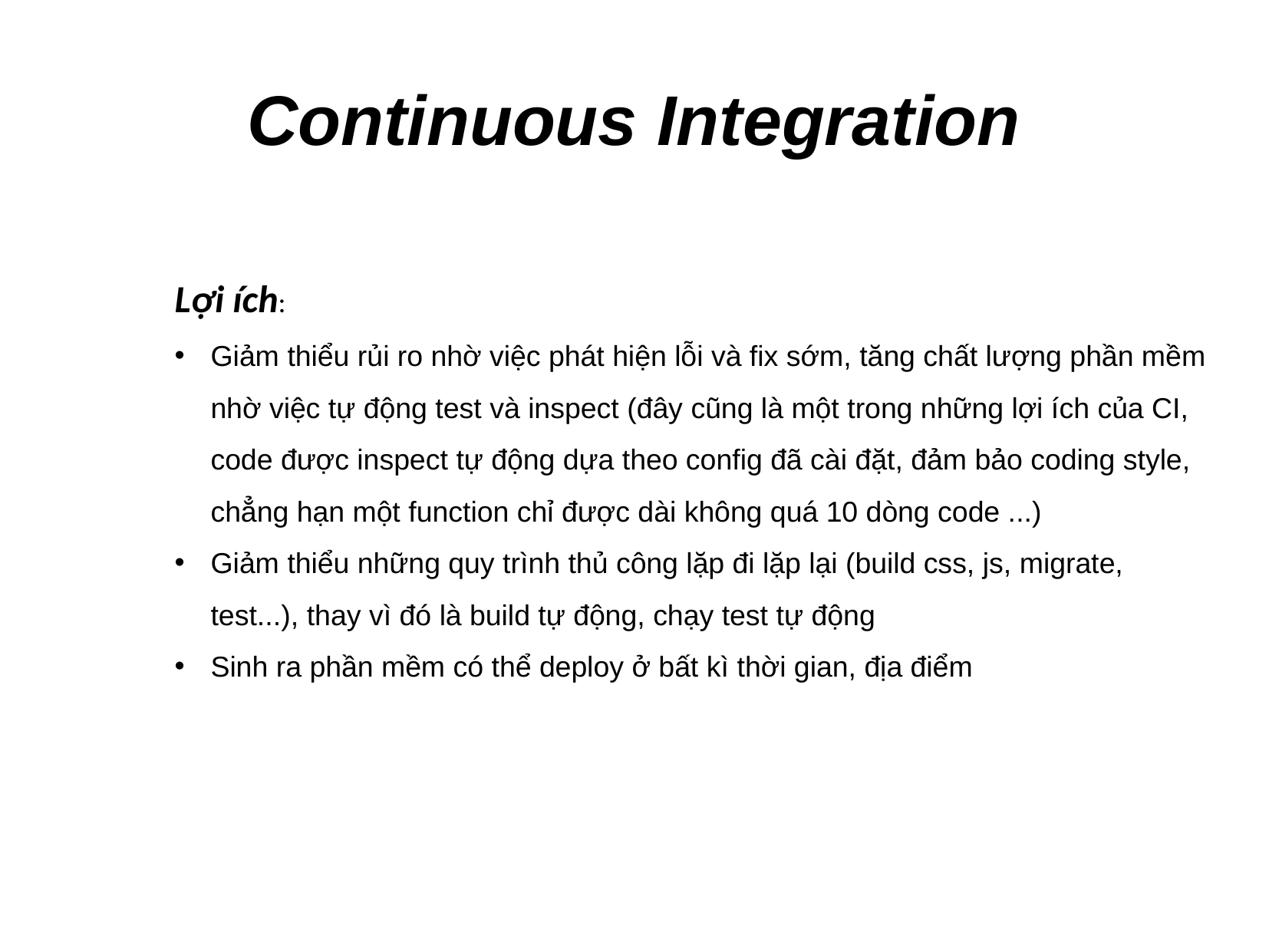

Continuous Integration
Lợi ích:
Giảm thiểu rủi ro nhờ việc phát hiện lỗi và fix sớm, tăng chất lượng phần mềm nhờ việc tự động test và inspect (đây cũng là một trong những lợi ích của CI, code được inspect tự động dựa theo config đã cài đặt, đảm bảo coding style, chẳng hạn một function chỉ được dài không quá 10 dòng code ...)
Giảm thiểu những quy trình thủ công lặp đi lặp lại (build css, js, migrate, test...), thay vì đó là build tự động, chạy test tự động
Sinh ra phần mềm có thể deploy ở bất kì thời gian, địa điểm